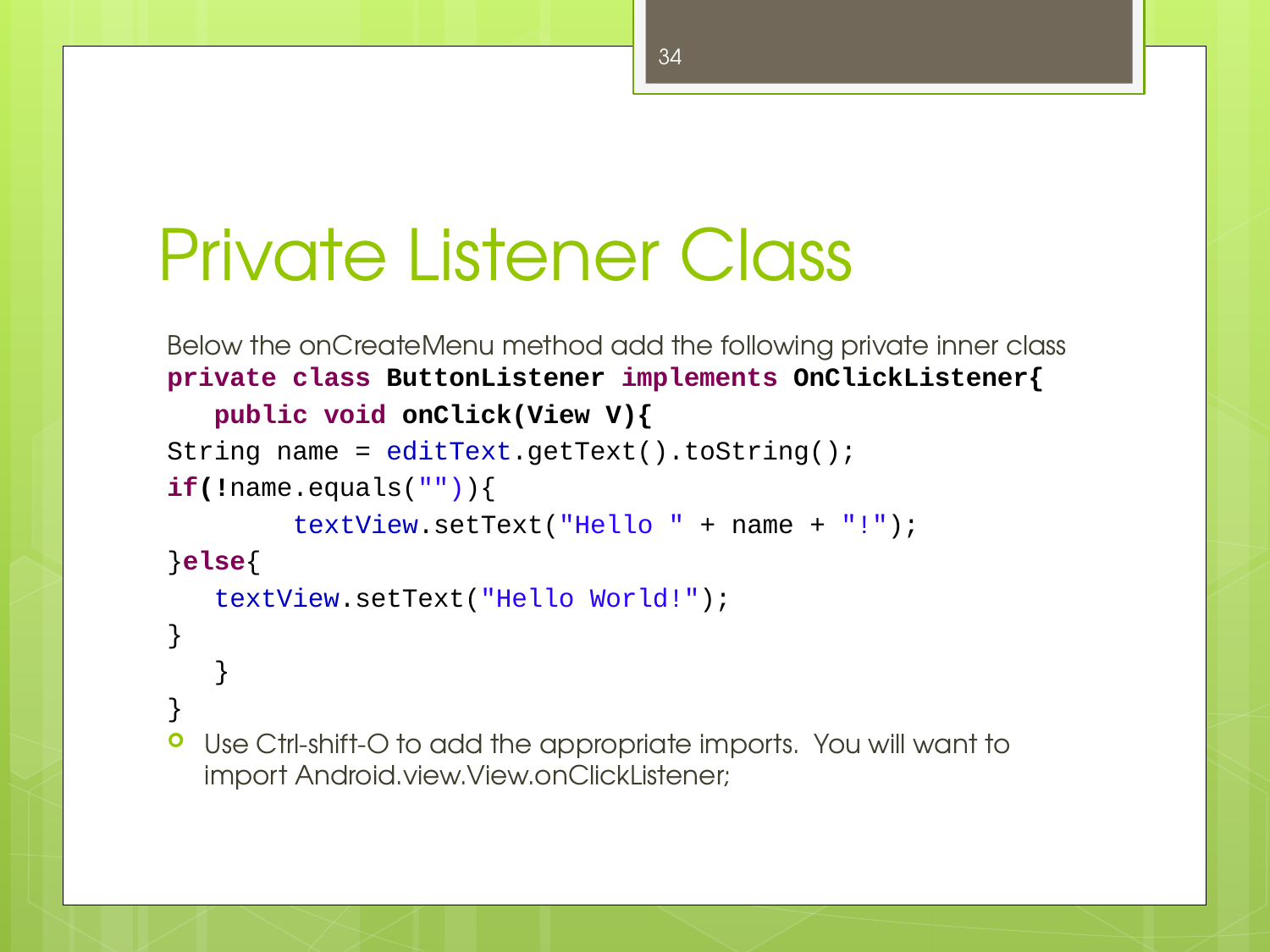

34
# Private Listener Class
Below the onCreateMenu method add the following private inner class
private class ButtonListener implements OnClickListener{
   public void onClick(View V){
	String name = editText.getText().toString();
	if(!name.equals("")){
  	   textView.setText("Hello " + name + "!");
	}else{
	   textView.setText("Hello World!");
	}
   }
}
Use Ctrl-shift-O to add the appropriate imports.  You will want to import Android.view.View.onClickListener;